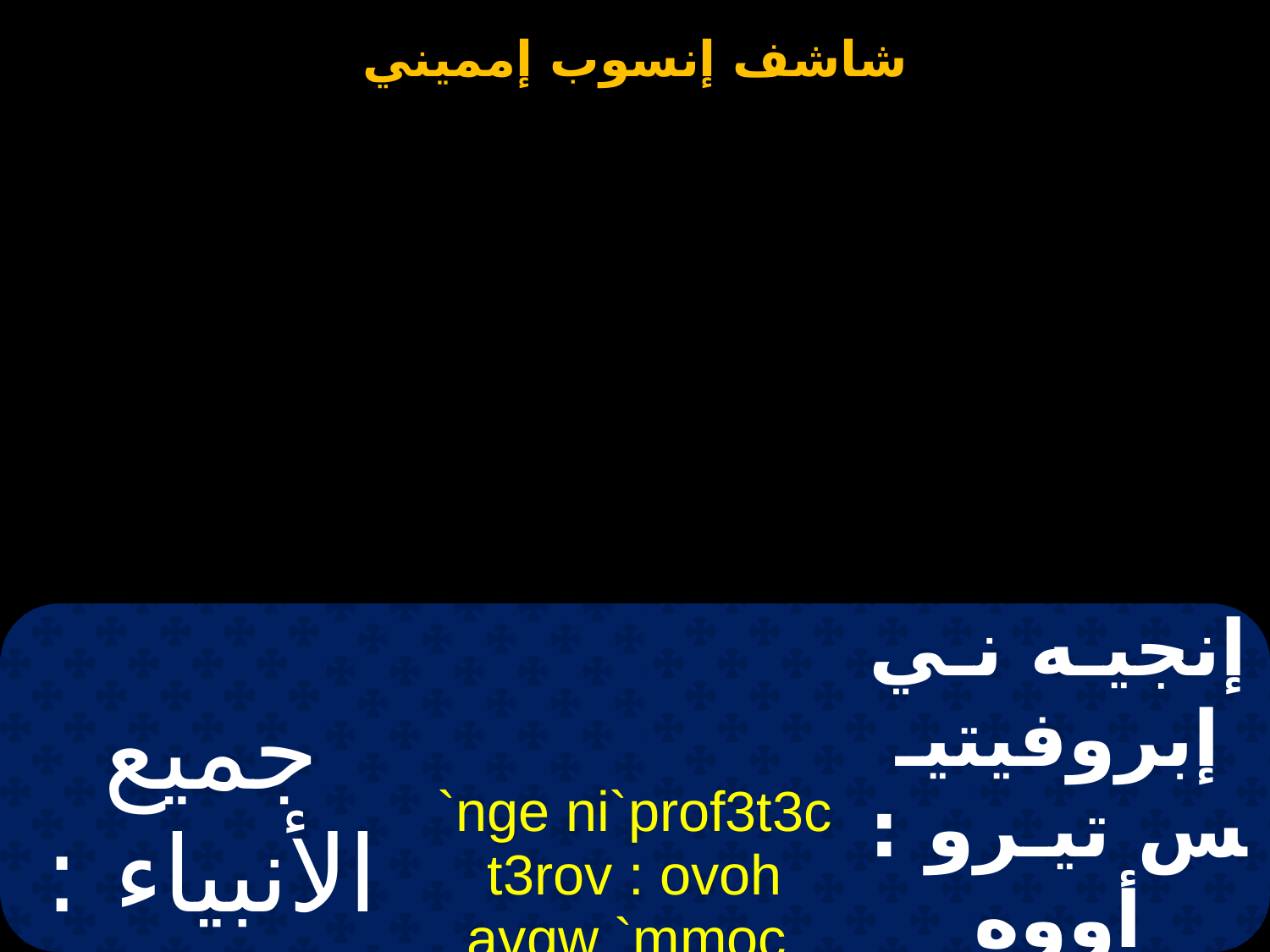

| جميع الأنبياء : وقالوا | `nge ni`prof3t3c t3rov : ovoh avgw `mmoc | إنجيـه نـي إبروفيتيـس تيـرو : أووه أفجـو إمموس |
| --- | --- | --- |